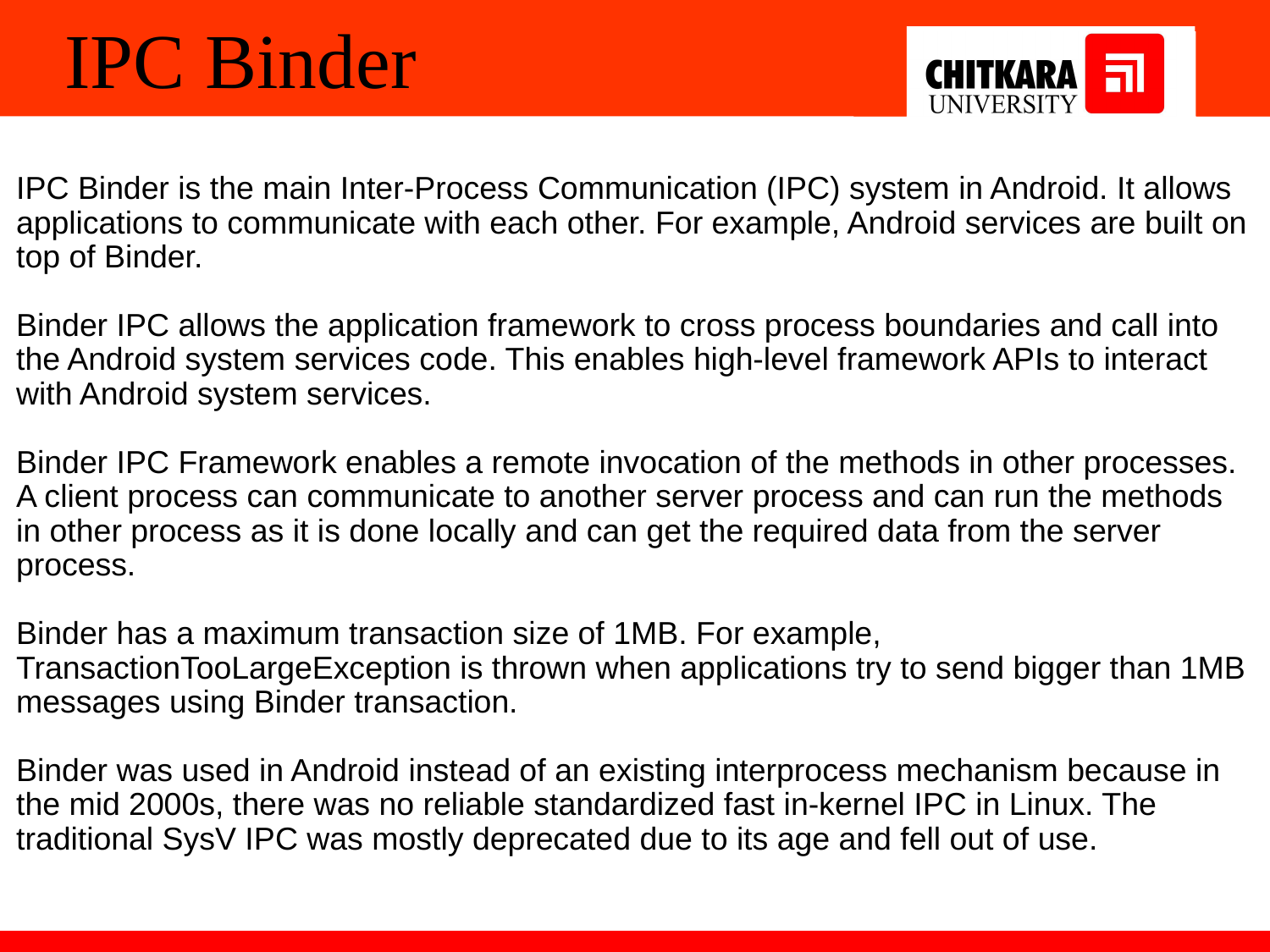

# IPC Binder

IPC Binder is the main Inter-Process Communication (IPC) system in Android. It allows applications to communicate with each other. For example, Android services are built on top of Binder.

Binder IPC allows the application framework to cross process boundaries and call into the Android system services code. This enables high-level framework APIs to interact with Android system services.

Binder IPC Framework enables a remote invocation of the methods in other processes. A client process can communicate to another server process and can run the methods in other process as it is done locally and can get the required data from the server process.

Binder has a maximum transaction size of 1MB. For example, TransactionTooLargeException is thrown when applications try to send bigger than 1MB messages using Binder transaction.

Binder was used in Android instead of an existing interprocess mechanism because in the mid 2000s, there was no reliable standardized fast in-kernel IPC in Linux. The traditional SysV IPC was mostly deprecated due to its age and fell out of use.